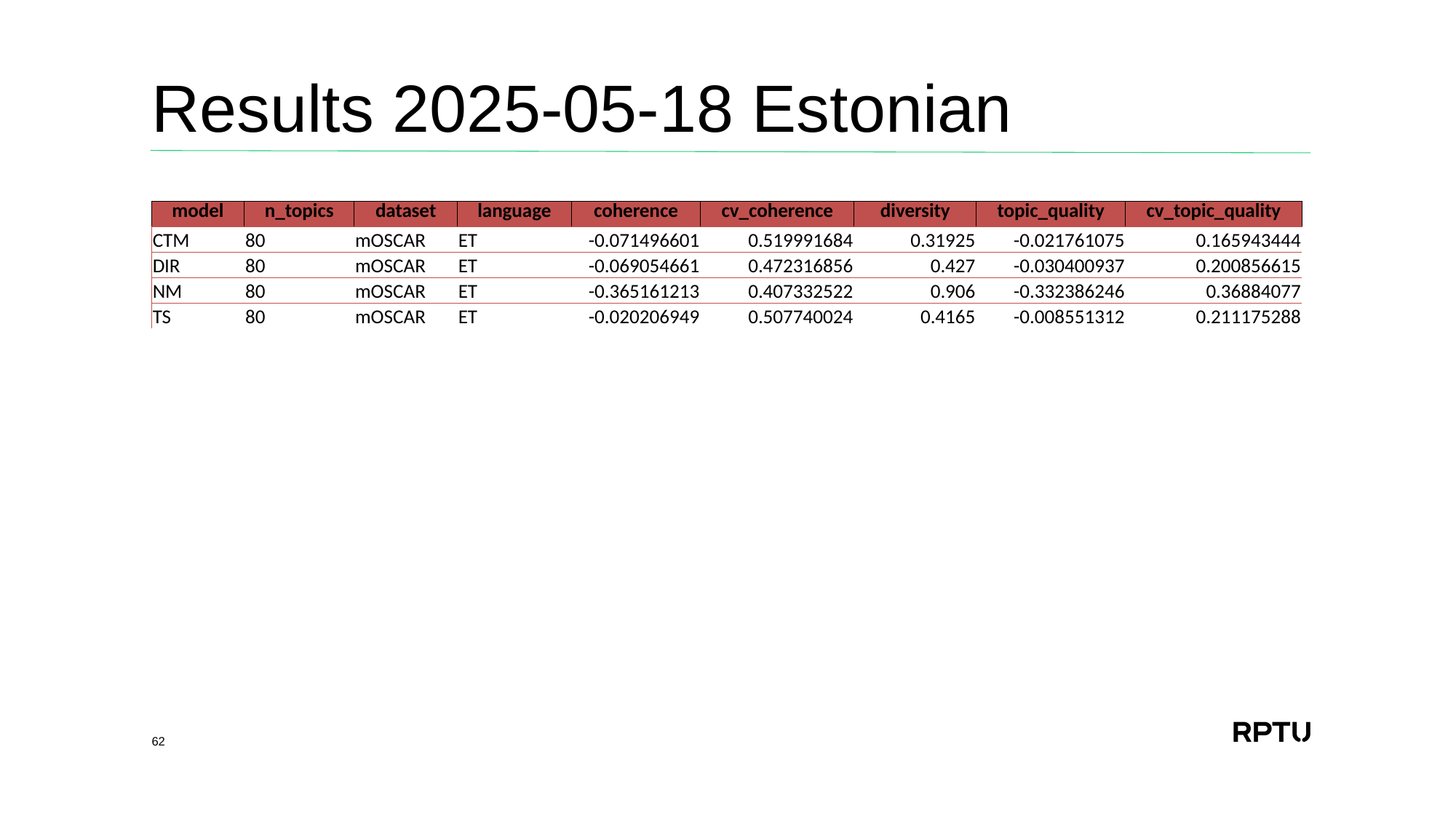

# Results 2025-05-18 Estonian
| model | n\_topics | dataset | language | coherence | cv\_coherence | diversity | topic\_quality | cv\_topic\_quality |
| --- | --- | --- | --- | --- | --- | --- | --- | --- |
| CTM | 80 | mOSCAR | ET | -0.071496601 | 0.519991684 | 0.31925 | -0.021761075 | 0.165943444 |
| DIR | 80 | mOSCAR | ET | -0.069054661 | 0.472316856 | 0.427 | -0.030400937 | 0.200856615 |
| NM | 80 | mOSCAR | ET | -0.365161213 | 0.407332522 | 0.906 | -0.332386246 | 0.36884077 |
| TS | 80 | mOSCAR | ET | -0.020206949 | 0.507740024 | 0.4165 | -0.008551312 | 0.211175288 |
62